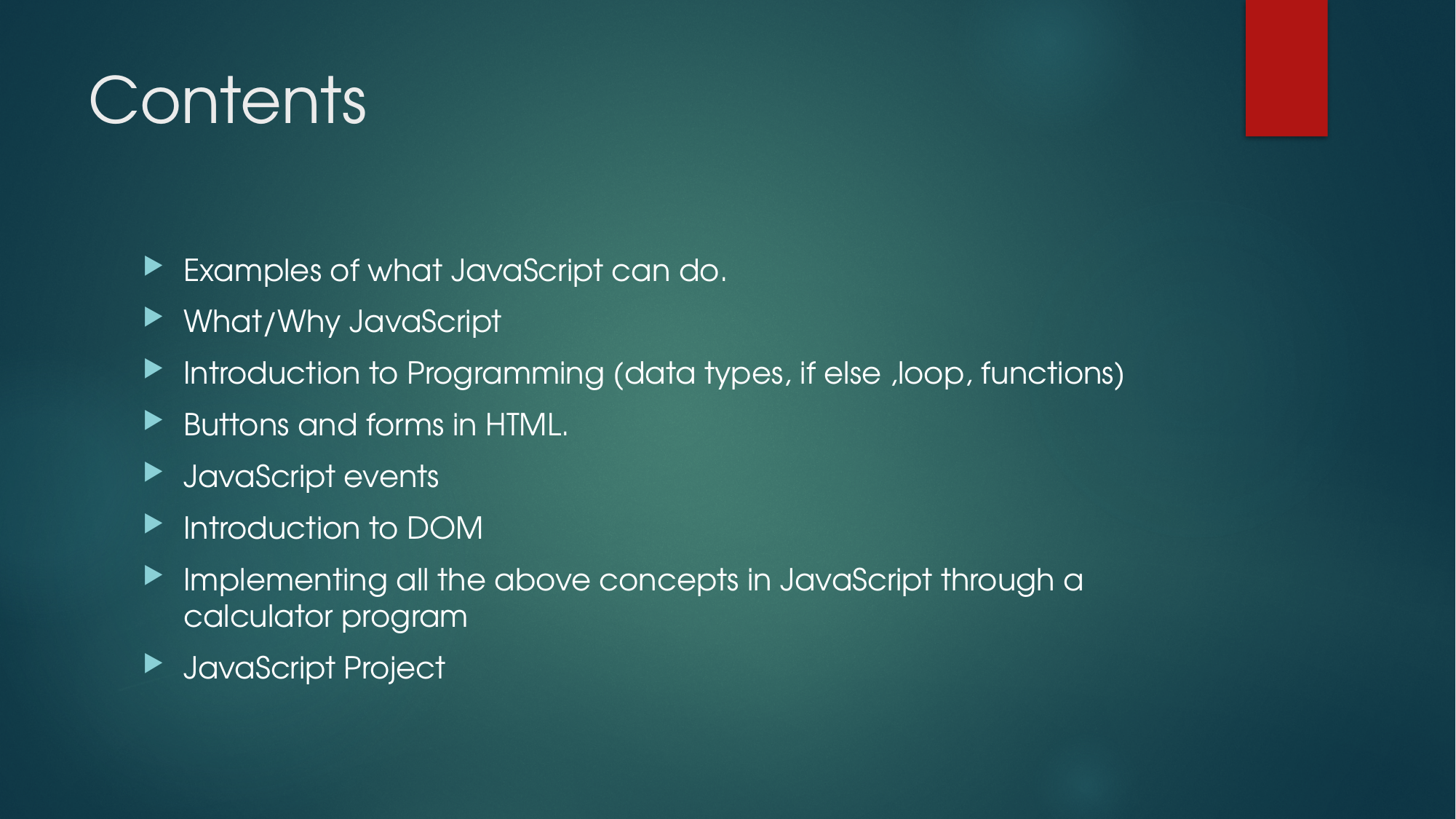

# Contents
Examples of what JavaScript can do.
What/Why JavaScript
Introduction to Programming (data types, if else ,loop, functions)
Buttons and forms in HTML.
JavaScript events
Introduction to DOM
Implementing all the above concepts in JavaScript through a calculator program
JavaScript Project